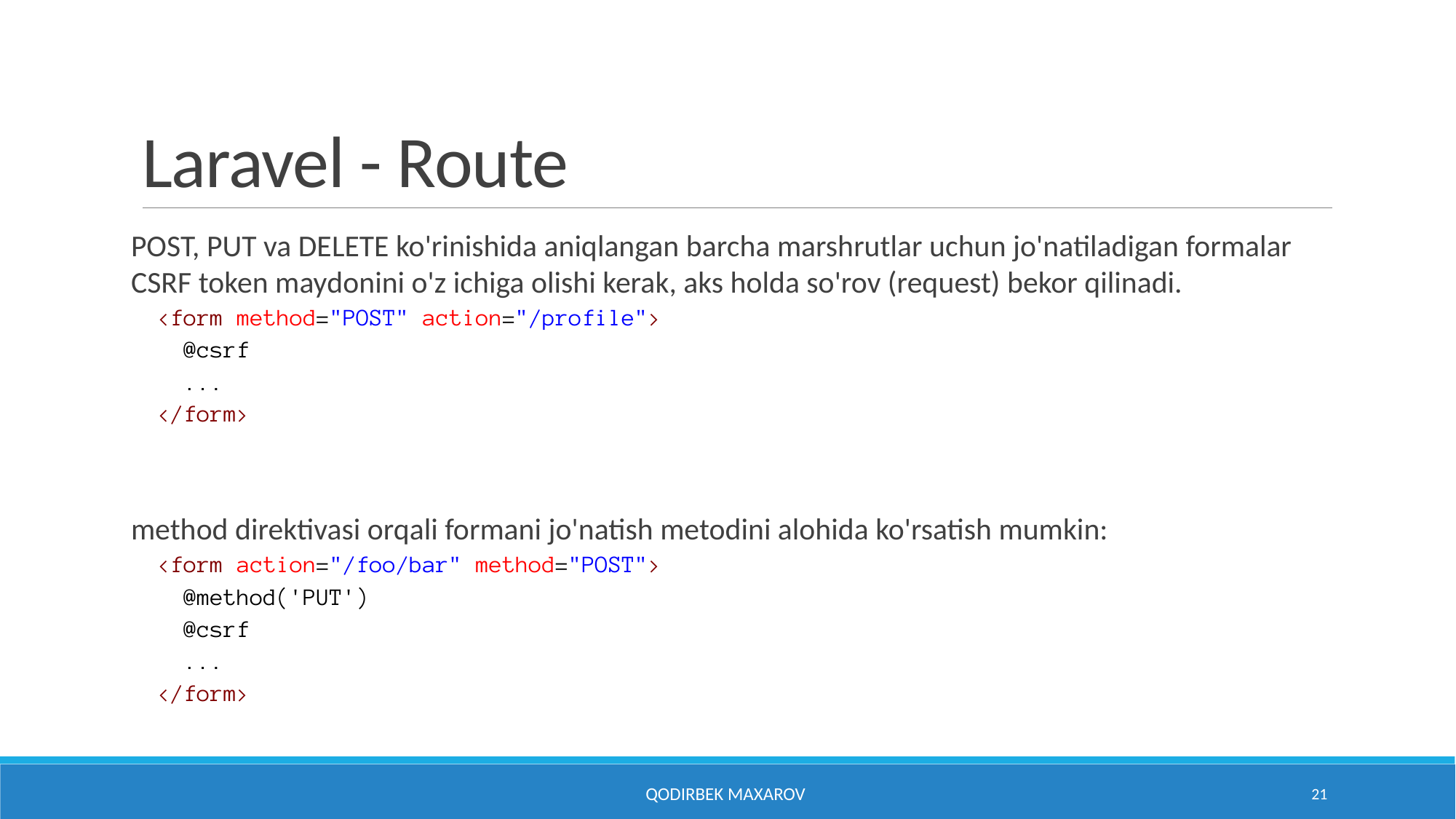

# Laravel - Route
POST, PUT va DELETE ko'rinishida aniqlangan barcha marshrutlar uchun jo'natiladigan formalar CSRF token maydonini o'z ichiga olishi kerak, aks holda so'rov (request) bekor qilinadi.
  <form method="POST" action="/profile">
    @csrf
    ...
  </form>

method direktivasi orqali formani jo'natish metodini alohida ko'rsatish mumkin:
  <form action="/foo/bar" method="POST">
    @method('PUT')
    @csrf
    ...
  </form>
Qodirbek Maxarov
21